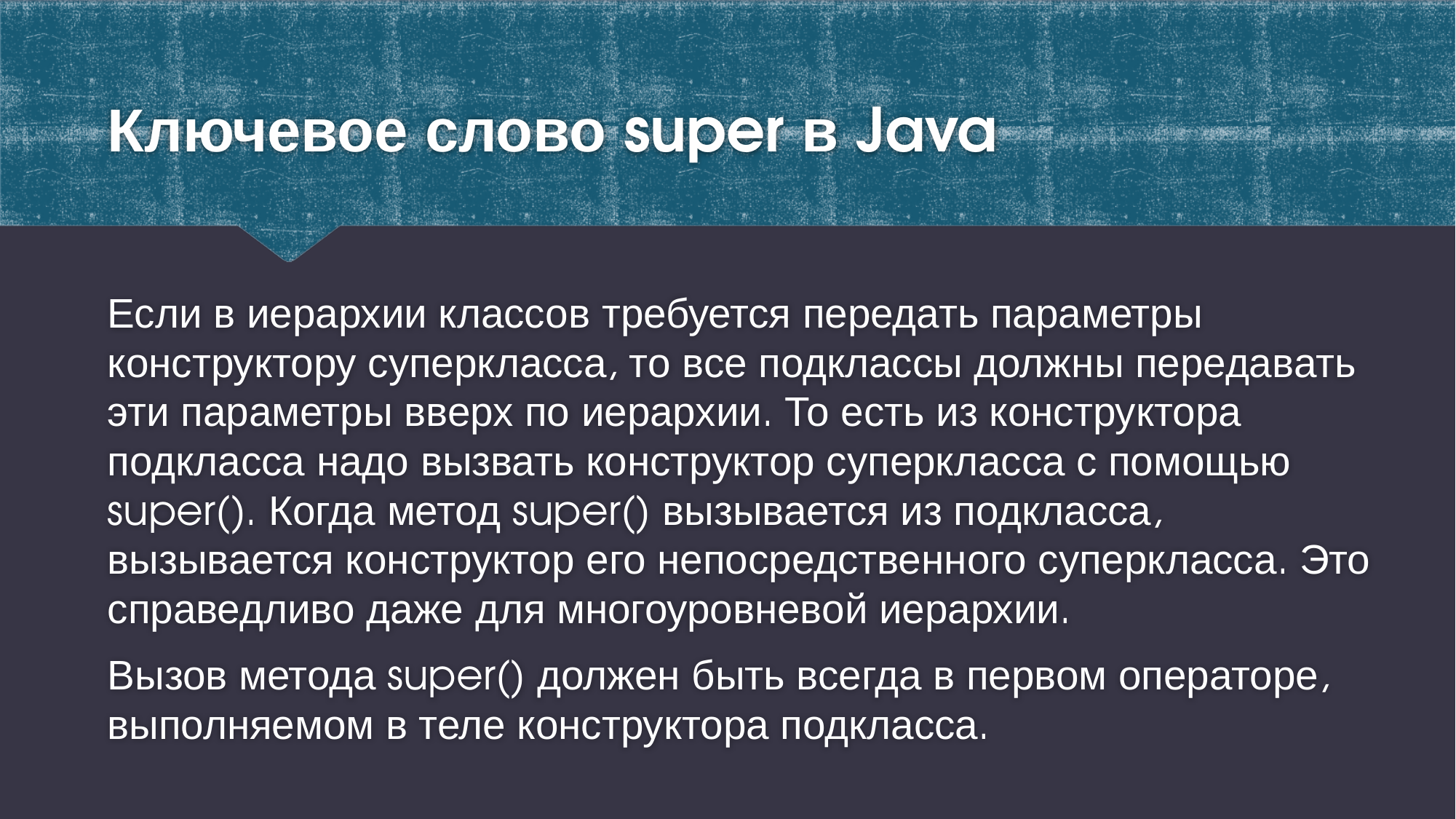

# Ключевое слово super в Java
Если в иерархии классов требуется передать параметры конструктору суперкласса, то все подклассы должны передавать эти параметры вверх по иерархии. То есть из конструктора подкласса надо вызвать конструктор суперкласса с помощью super(). Когда метод super() вызывается из подкласса, вызывается конструктор его непосредственного суперкласса. Это справедливо даже для многоуровневой иерархии.
Вызов метода super() должен быть всегда в первом операторе, выполняемом в теле конструктора подкласса.